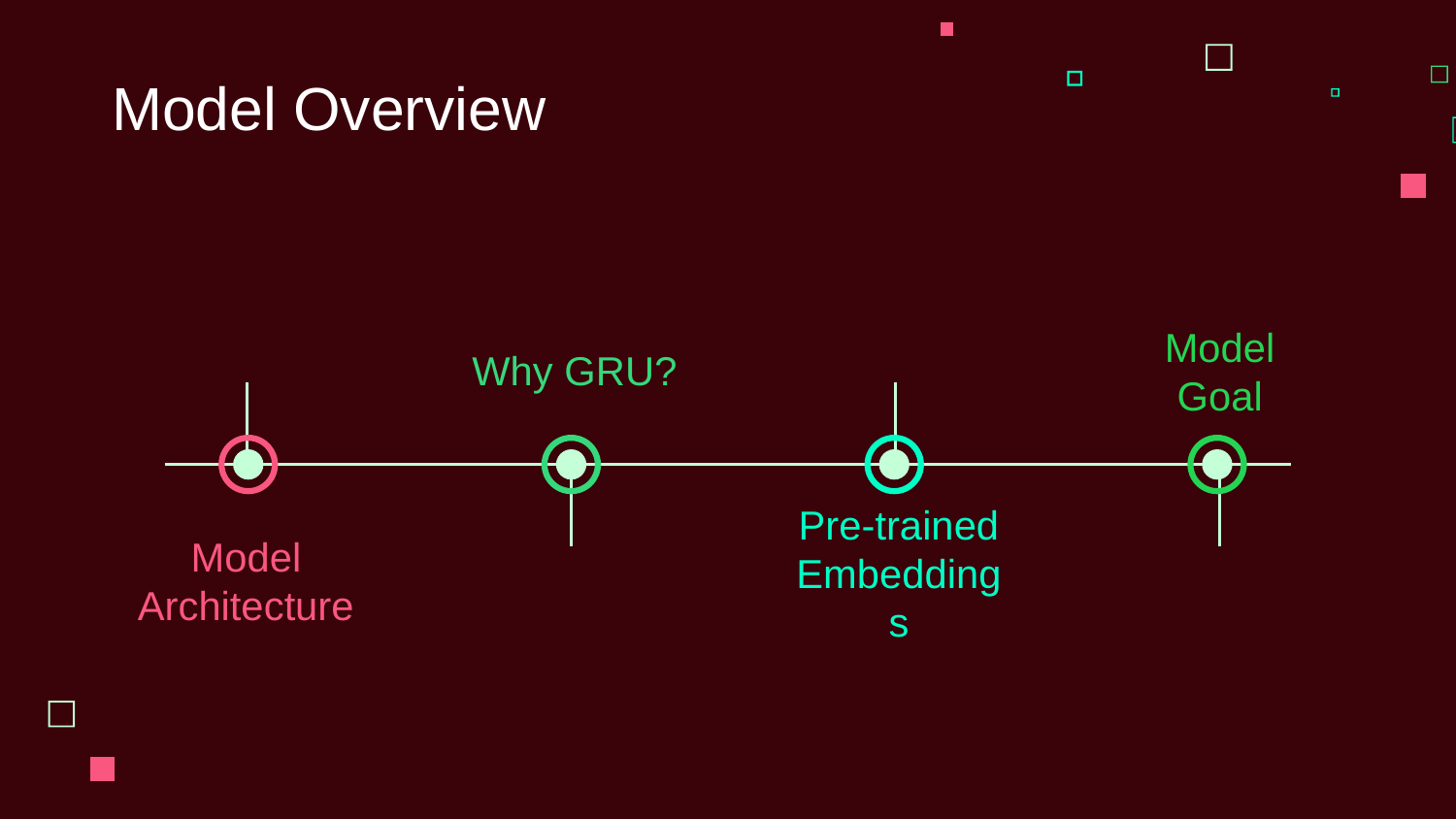

# Model Overview
Why GRU?
Model Goal

Model Architecture
Pre-trained Embeddings